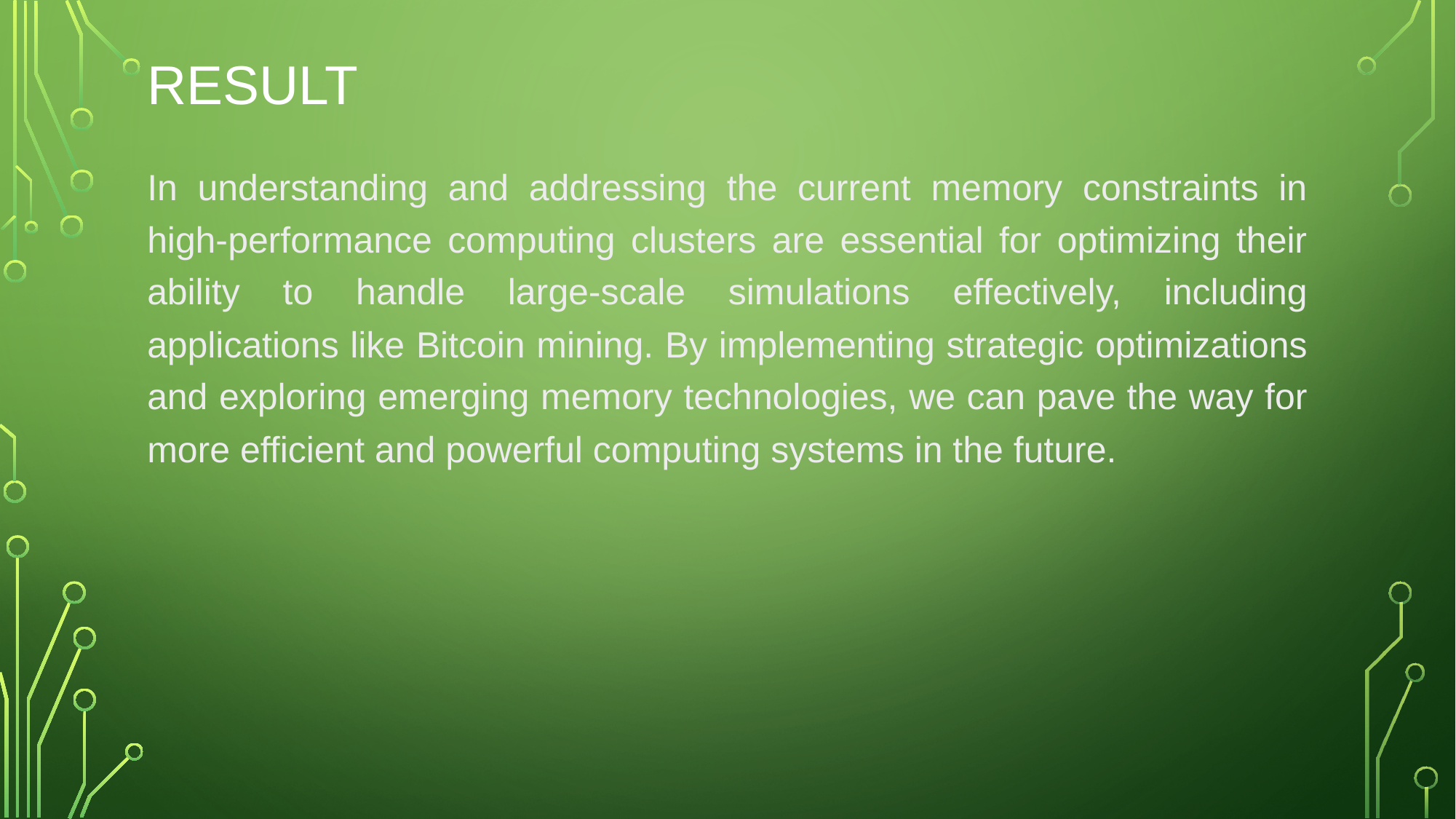

# Result
In understanding and addressing the current memory constraints in high-performance computing clusters are essential for optimizing their ability to handle large-scale simulations effectively, including applications like Bitcoin mining. By implementing strategic optimizations and exploring emerging memory technologies, we can pave the way for more efficient and powerful computing systems in the future.